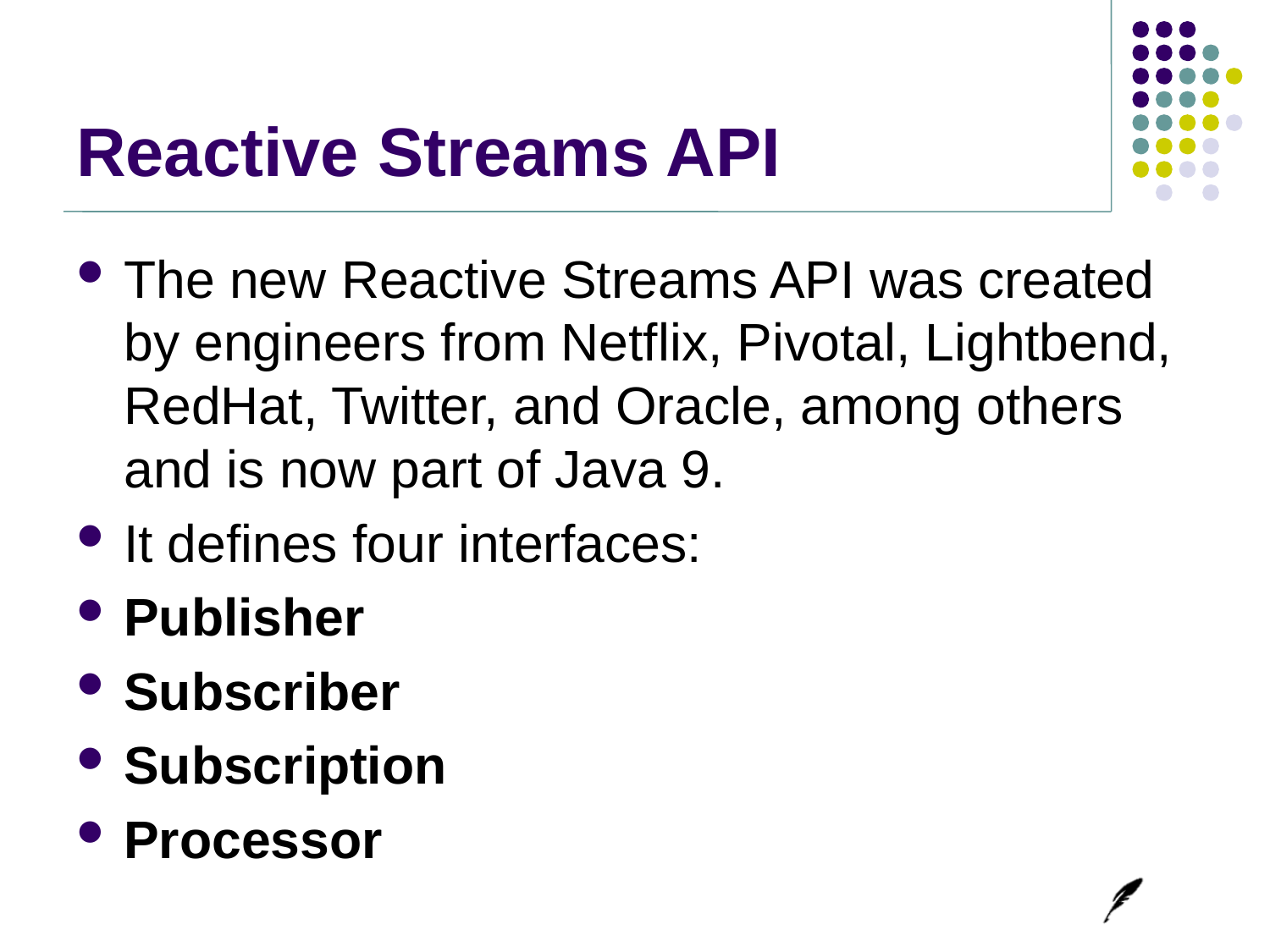

# Reactive Streams API
The new Reactive Streams API was created by engineers from Netflix, Pivotal, Lightbend, RedHat, Twitter, and Oracle, among others and is now part of Java 9.
It defines four interfaces:
Publisher
Subscriber
Subscription
Processor